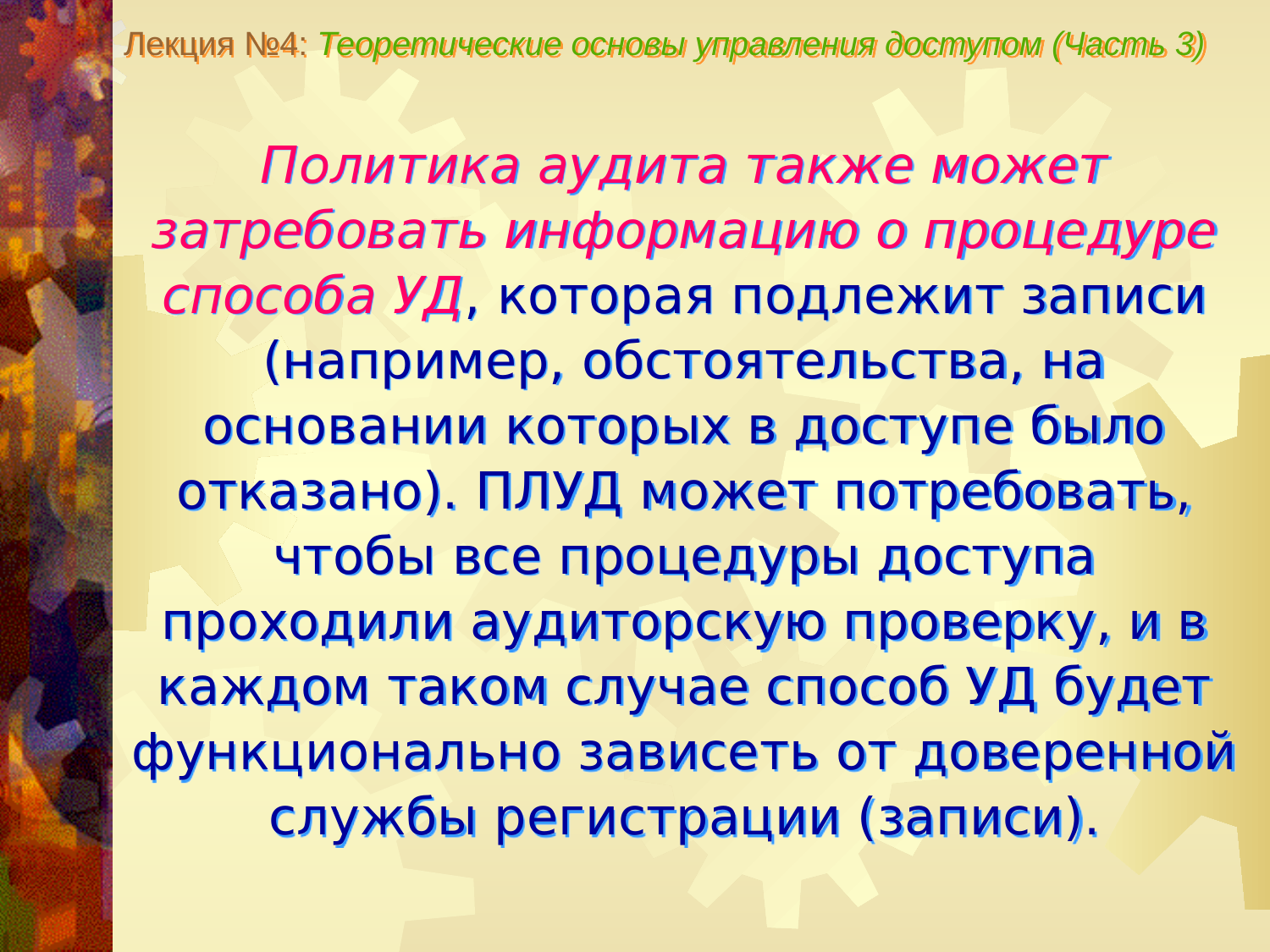

Лекция №4: Теоретические основы управления доступом (Часть 3)
Политика аудита также может затребовать информацию о процедуре способа УД, которая подлежит записи (например, обстоятельства, на основании которых в доступе было отказано). ПЛУД может потребовать, чтобы все процедуры доступа проходили аудиторскую проверку, и в каждом таком случае способ УД будет функционально зависеть от доверенной службы регистрации (записи).